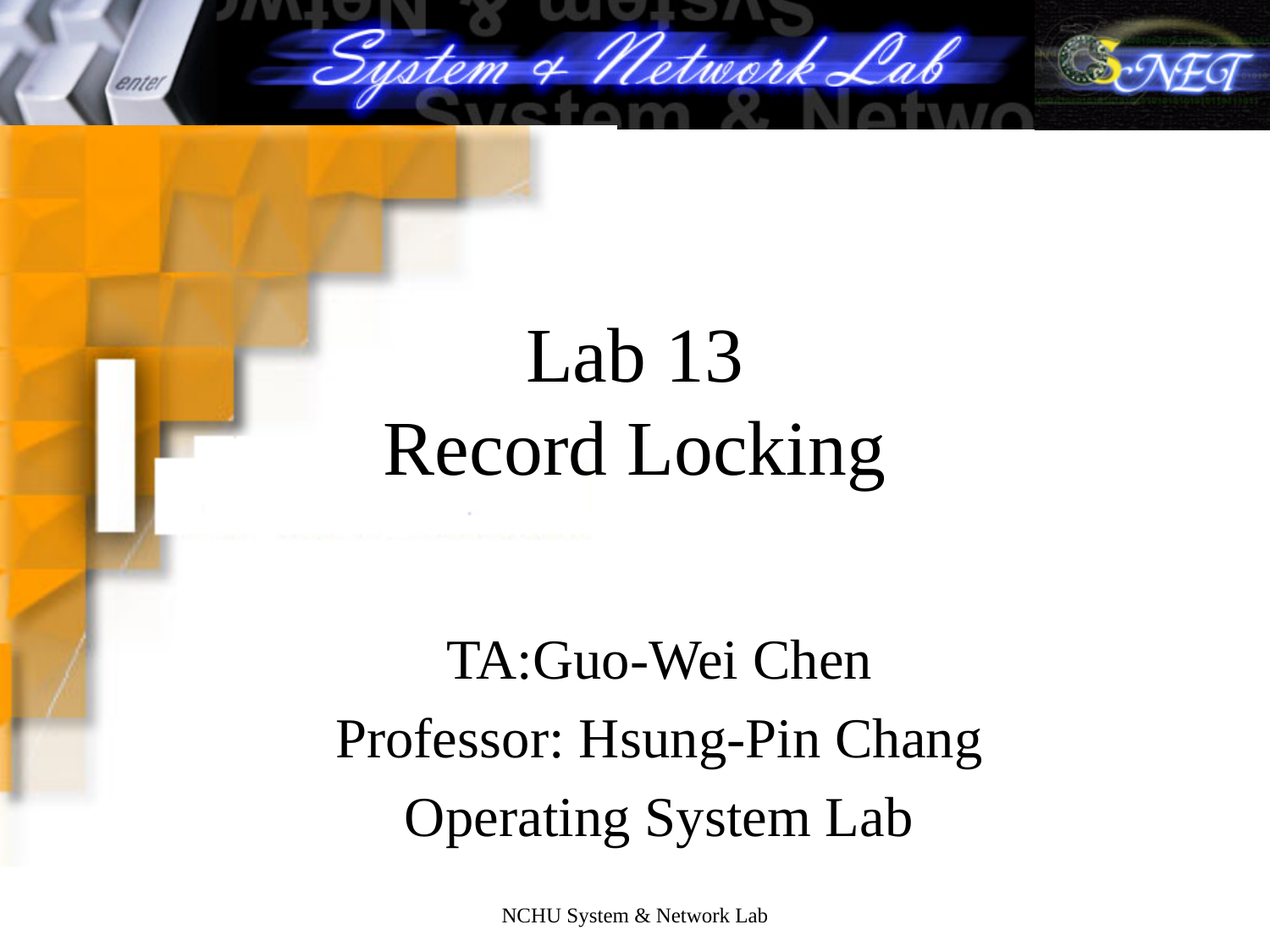

# Lab 13 Record Locking
TA:Guo-Wei Chen
Professor: Hsung-Pin Chang
Operating System Lab